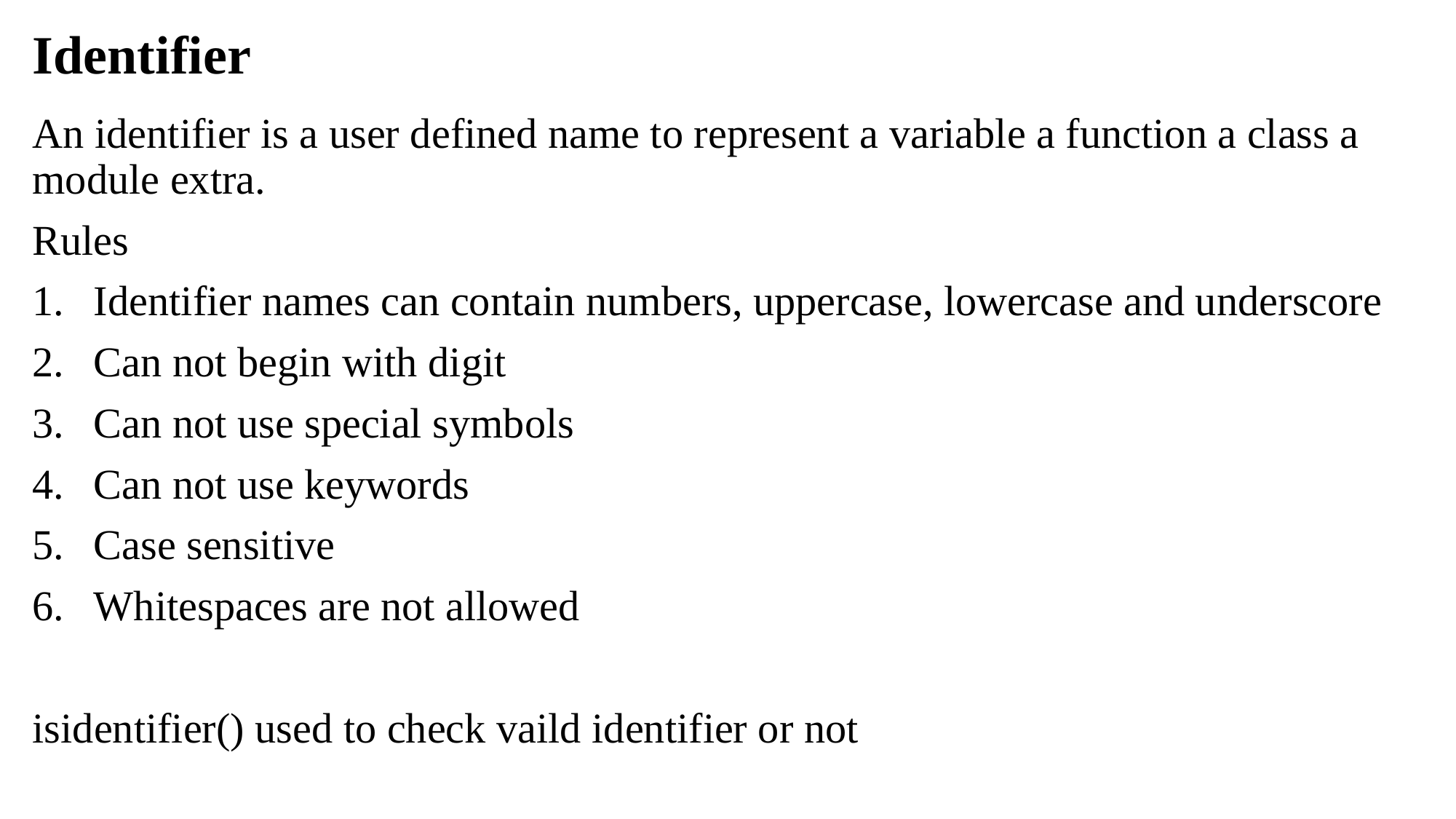

# Identifier
An identifier is a user defined name to represent a variable a function a class a module extra.
Rules
Identifier names can contain numbers, uppercase, lowercase and underscore
Can not begin with digit
Can not use special symbols
Can not use keywords
Case sensitive
Whitespaces are not allowed

isidentifier() used to check vaild identifier or not